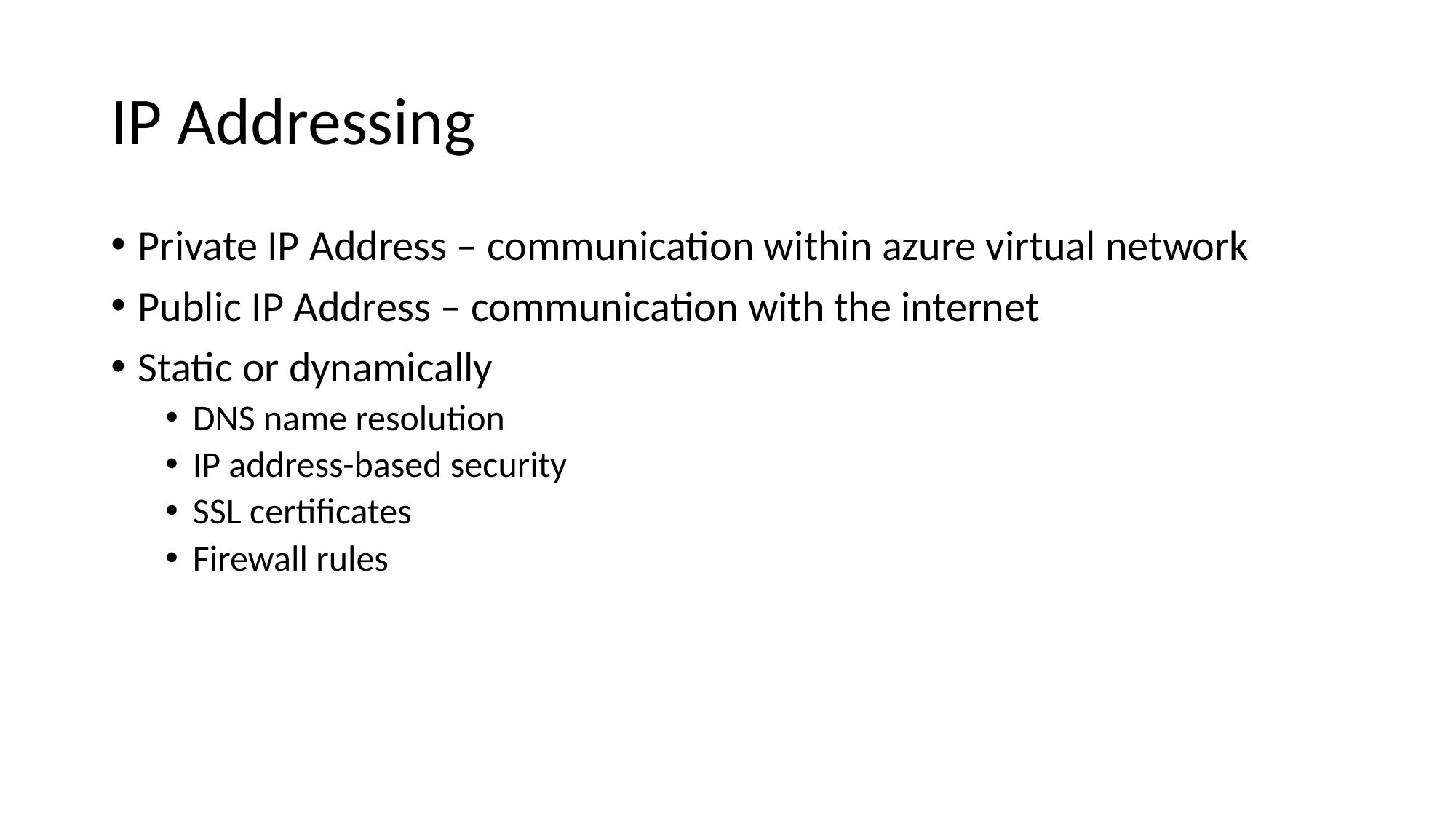

# IP Addressing
Private IP Address – communication within azure virtual network
Public IP Address – communication with the internet
Static or dynamically
DNS name resolution
IP address-based security
SSL certificates
Firewall rules